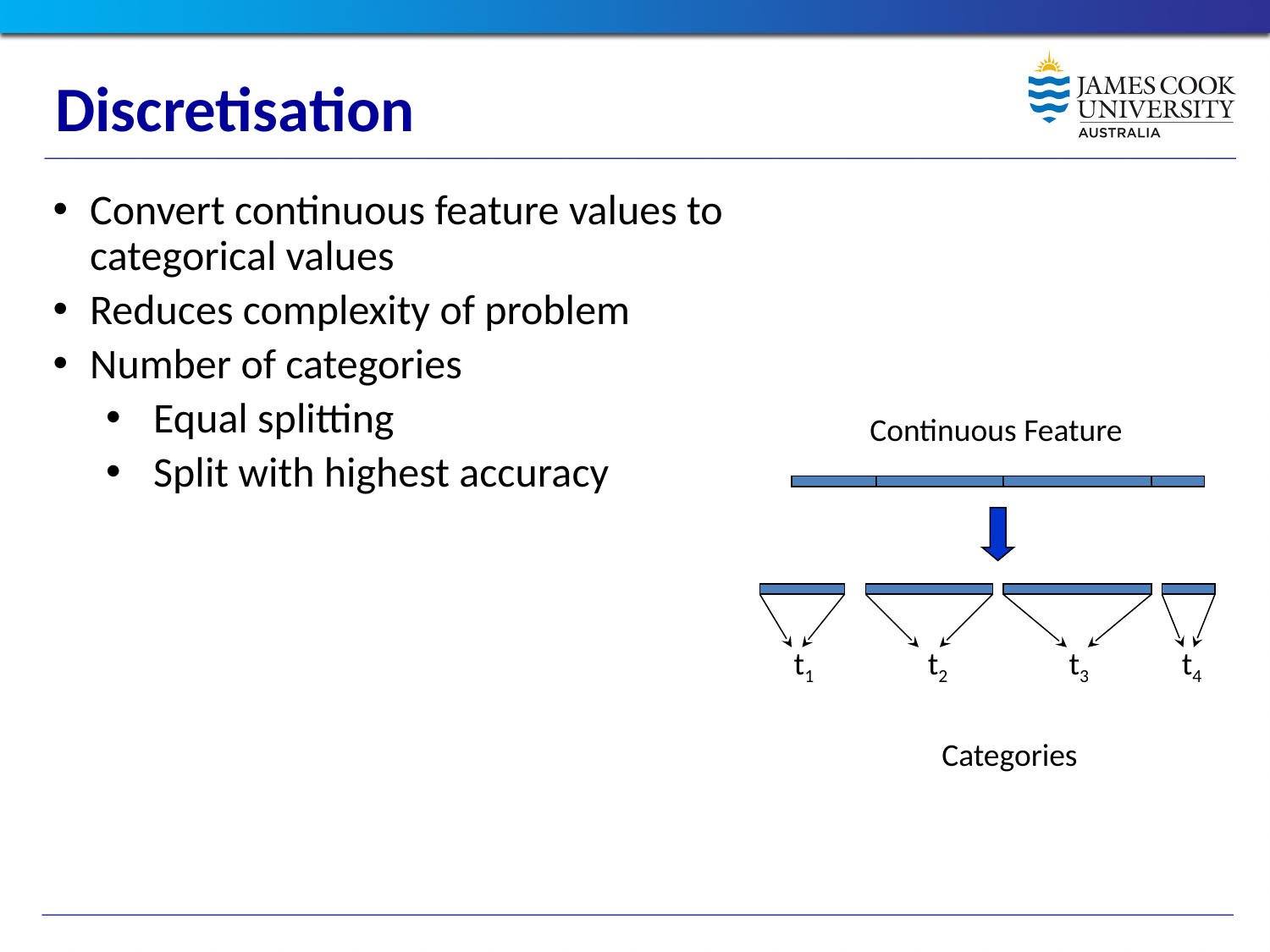

# Discretisation
Convert continuous feature values to categorical values
Reduces complexity of problem
Number of categories
Equal splitting
Split with highest accuracy

Continuous Feature

t1
t2
t3
t4
Categories